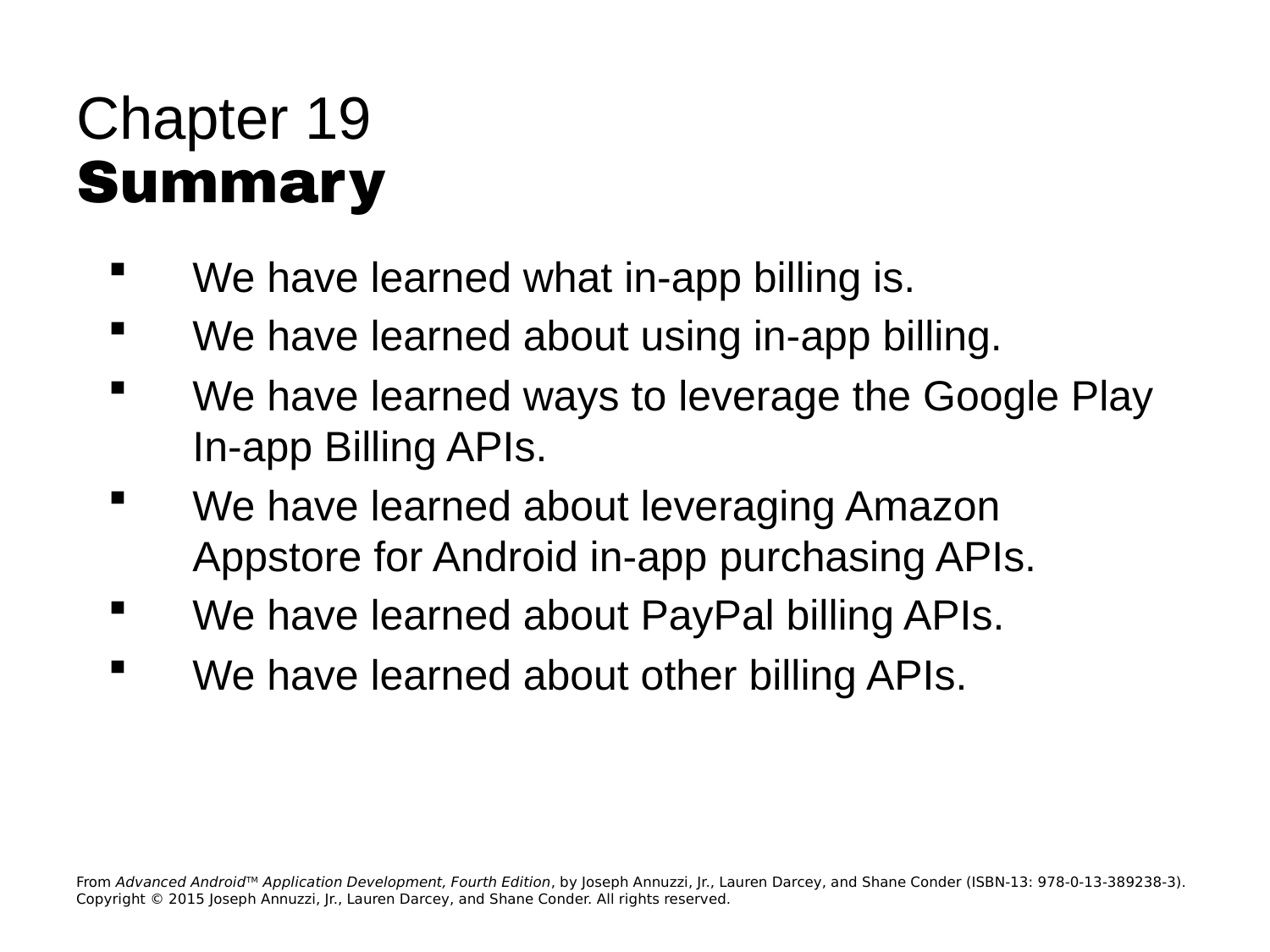

# Chapter 19 Summary
We have learned what in-app billing is.
We have learned about using in-app billing.
We have learned ways to leverage the Google Play In-app Billing APIs.
We have learned about leveraging Amazon Appstore for Android in-app purchasing APIs.
We have learned about PayPal billing APIs.
We have learned about other billing APIs.
From Advanced AndroidTM Application Development, Fourth Edition, by Joseph Annuzzi, Jr., Lauren Darcey, and Shane Conder (ISBN-13: 978-0-13-389238-3). Copyright © 2015 Joseph Annuzzi, Jr., Lauren Darcey, and Shane Conder. All rights reserved.